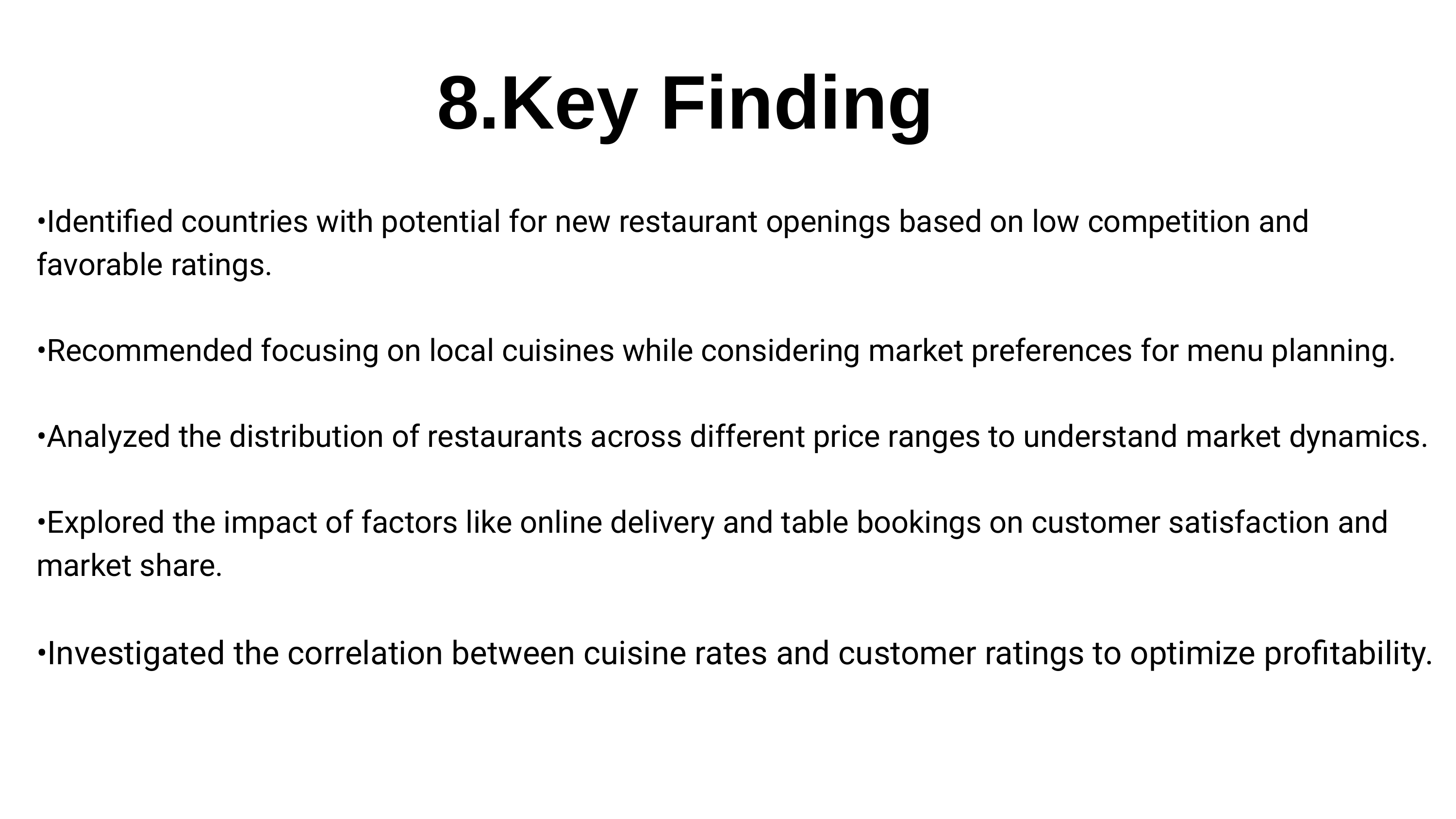

8.Key Finding
•Identified countries with potential for new restaurant openings based on low competition and favorable ratings.

•Recommended focusing on local cuisines while considering market preferences for menu planning.

•Analyzed the distribution of restaurants across different price ranges to understand market dynamics.

•Explored the impact of factors like online delivery and table bookings on customer satisfaction and market share.

•Investigated the correlation between cuisine rates and customer ratings to optimize profitability.